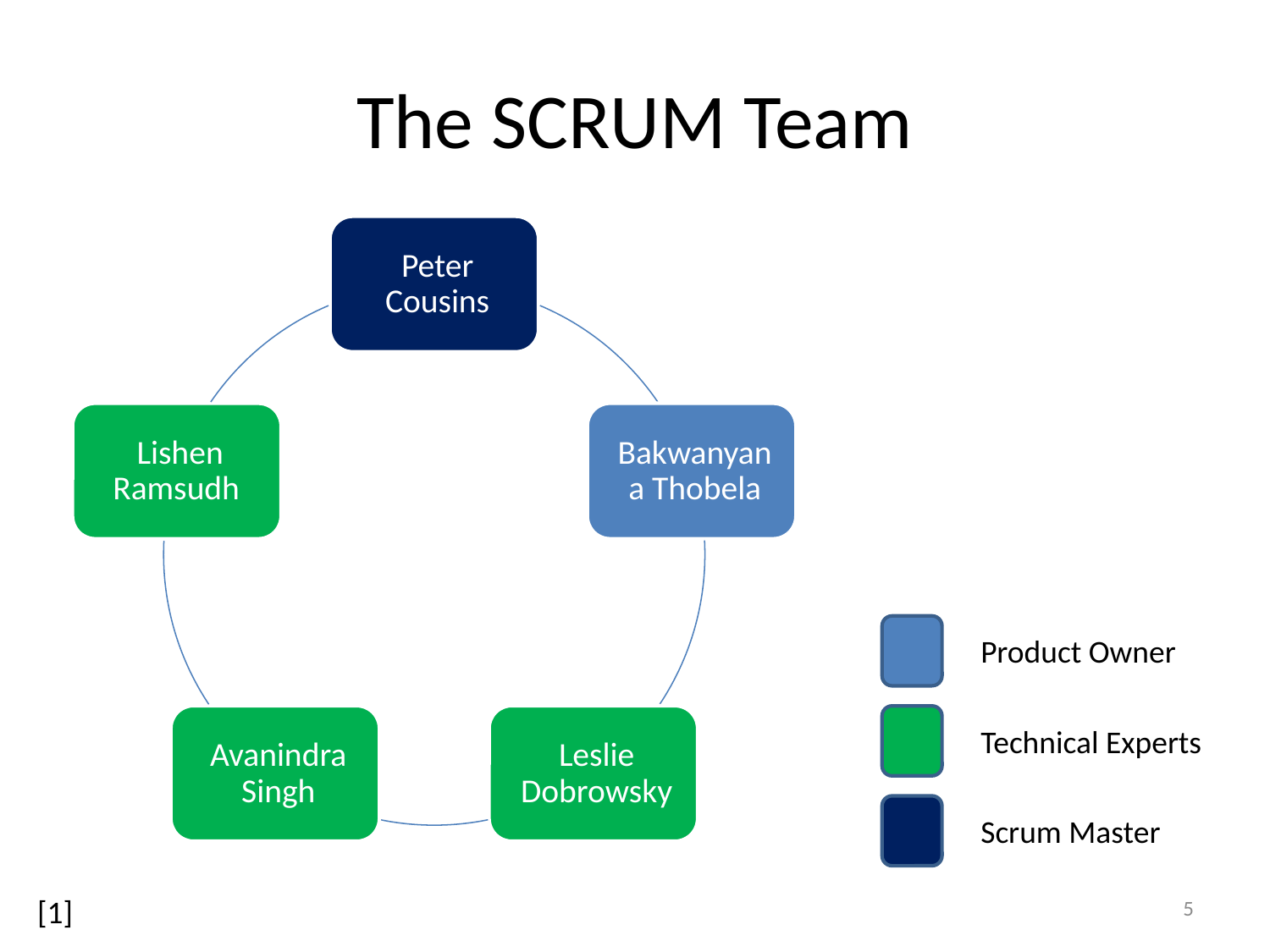

# The SCRUM Team
Peter Cousins
Bakwanyana Thobela
Leslie Dobrowsky
Avanindra Singh
Lishen Ramsudh

Product Owner

Technical Experts

Scrum Master
5
[1]